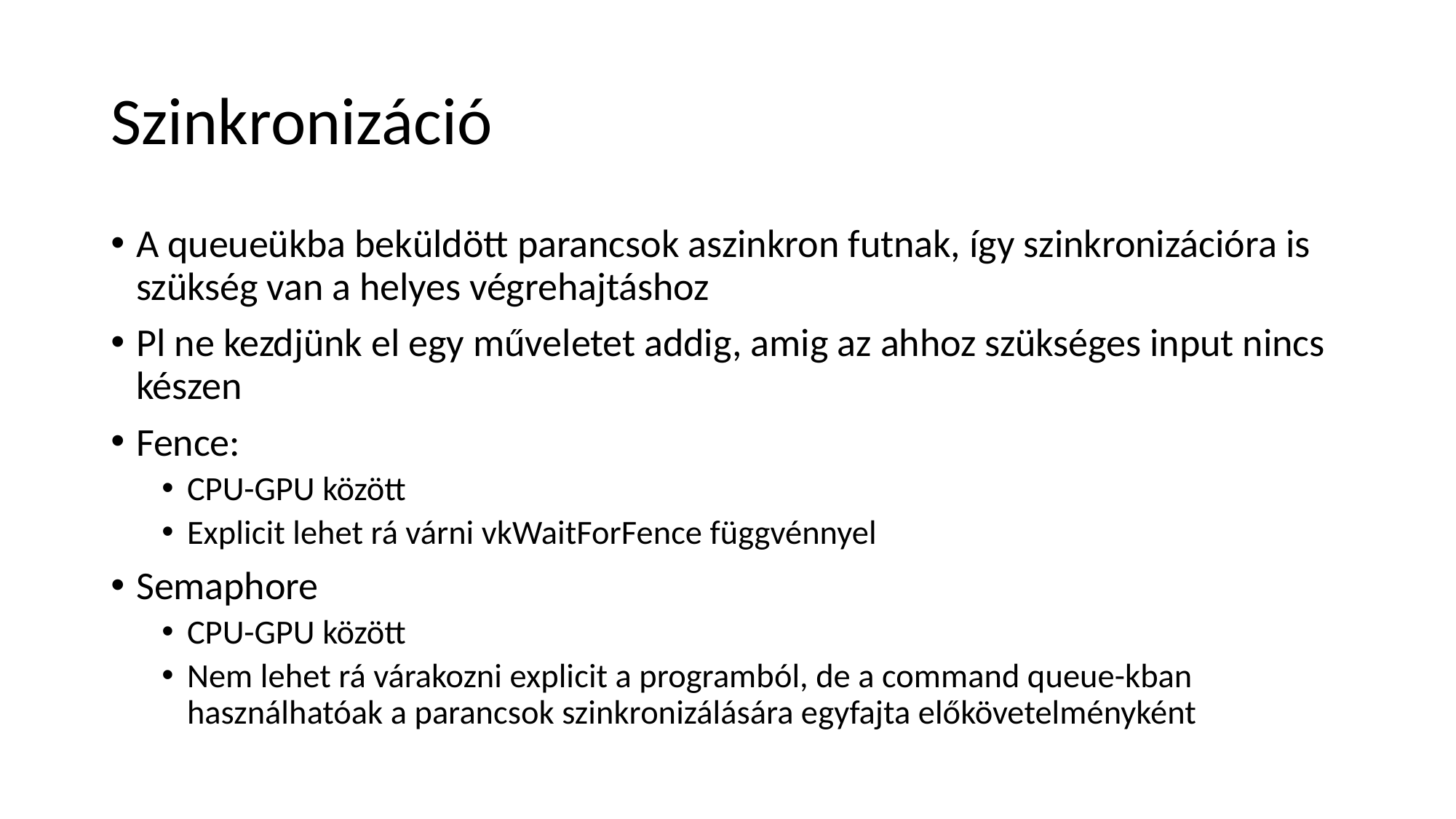

# Szinkronizáció
A queueükba beküldött parancsok aszinkron futnak, így szinkronizációra is szükség van a helyes végrehajtáshoz
Pl ne kezdjünk el egy műveletet addig, amig az ahhoz szükséges input nincs készen
Fence:
CPU-GPU között
Explicit lehet rá várni vkWaitForFence függvénnyel
Semaphore
CPU-GPU között
Nem lehet rá várakozni explicit a programból, de a command queue-kban használhatóak a parancsok szinkronizálására egyfajta előkövetelményként